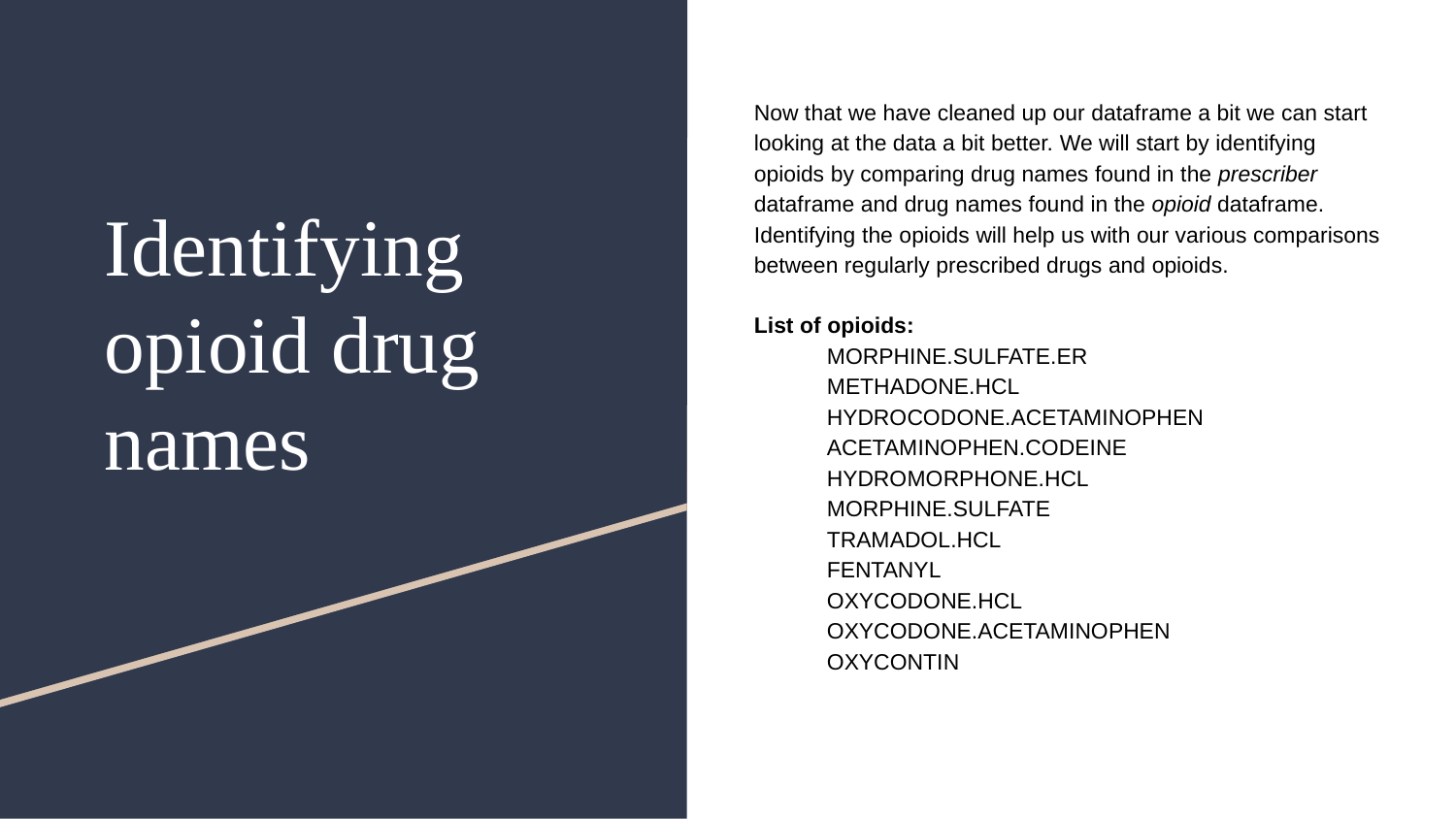

# Identifying opioid drug names
Now that we have cleaned up our dataframe a bit we can start looking at the data a bit better. We will start by identifying opioids by comparing drug names found in the prescriber dataframe and drug names found in the opioid dataframe. Identifying the opioids will help us with our various comparisons between regularly prescribed drugs and opioids.

List of opioids:
MORPHINE.SULFATE.ER
METHADONE.HCL
HYDROCODONE.ACETAMINOPHEN
ACETAMINOPHEN.CODEINE
HYDROMORPHONE.HCL
MORPHINE.SULFATE
TRAMADOL.HCL
FENTANYL
OXYCODONE.HCL
OXYCODONE.ACETAMINOPHEN
OXYCONTIN